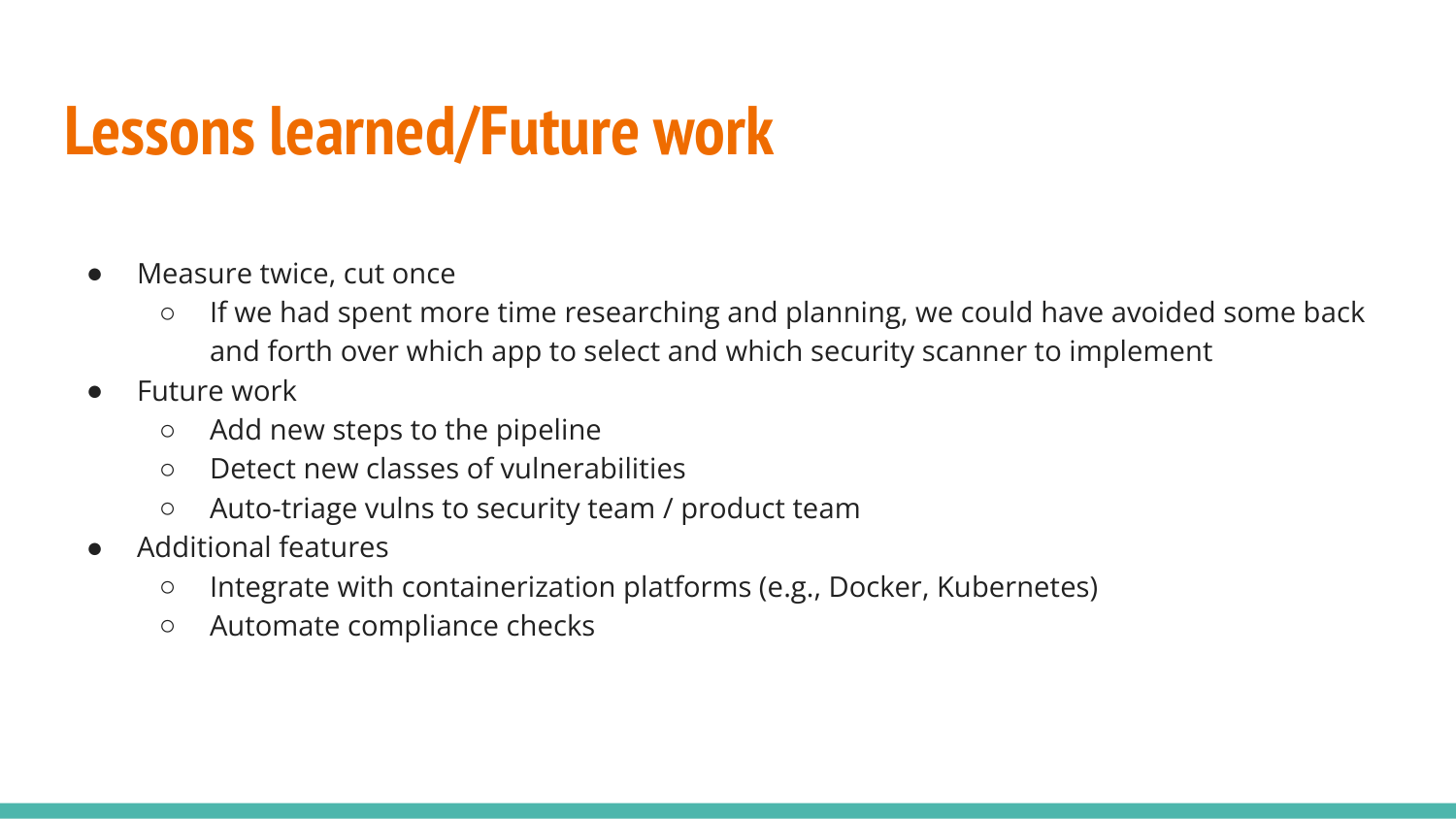

# Lessons learned/Future work

Measure twice, cut once
If we had spent more time researching and planning, we could have avoided some back and forth over which app to select and which security scanner to implement
Future work
Add new steps to the pipeline
Detect new classes of vulnerabilities
Auto-triage vulns to security team / product team
Additional features
Integrate with containerization platforms (e.g., Docker, Kubernetes)
Automate compliance checks